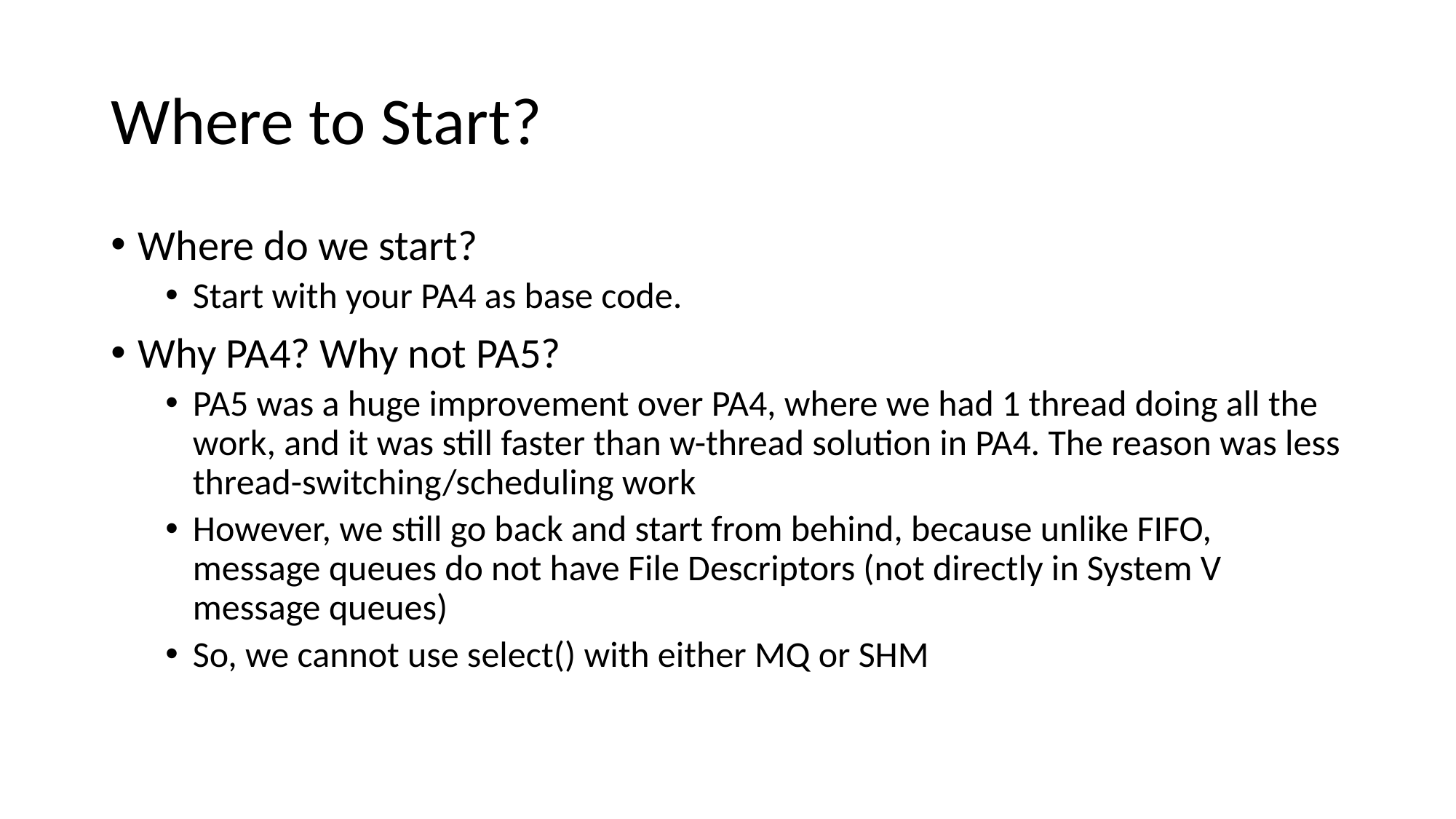

# Where to Start?
Where do we start?
Start with your PA4 as base code.
Why PA4? Why not PA5?
PA5 was a huge improvement over PA4, where we had 1 thread doing all the work, and it was still faster than w-thread solution in PA4. The reason was less thread-switching/scheduling work
However, we still go back and start from behind, because unlike FIFO, message queues do not have File Descriptors (not directly in System V message queues)
So, we cannot use select() with either MQ or SHM